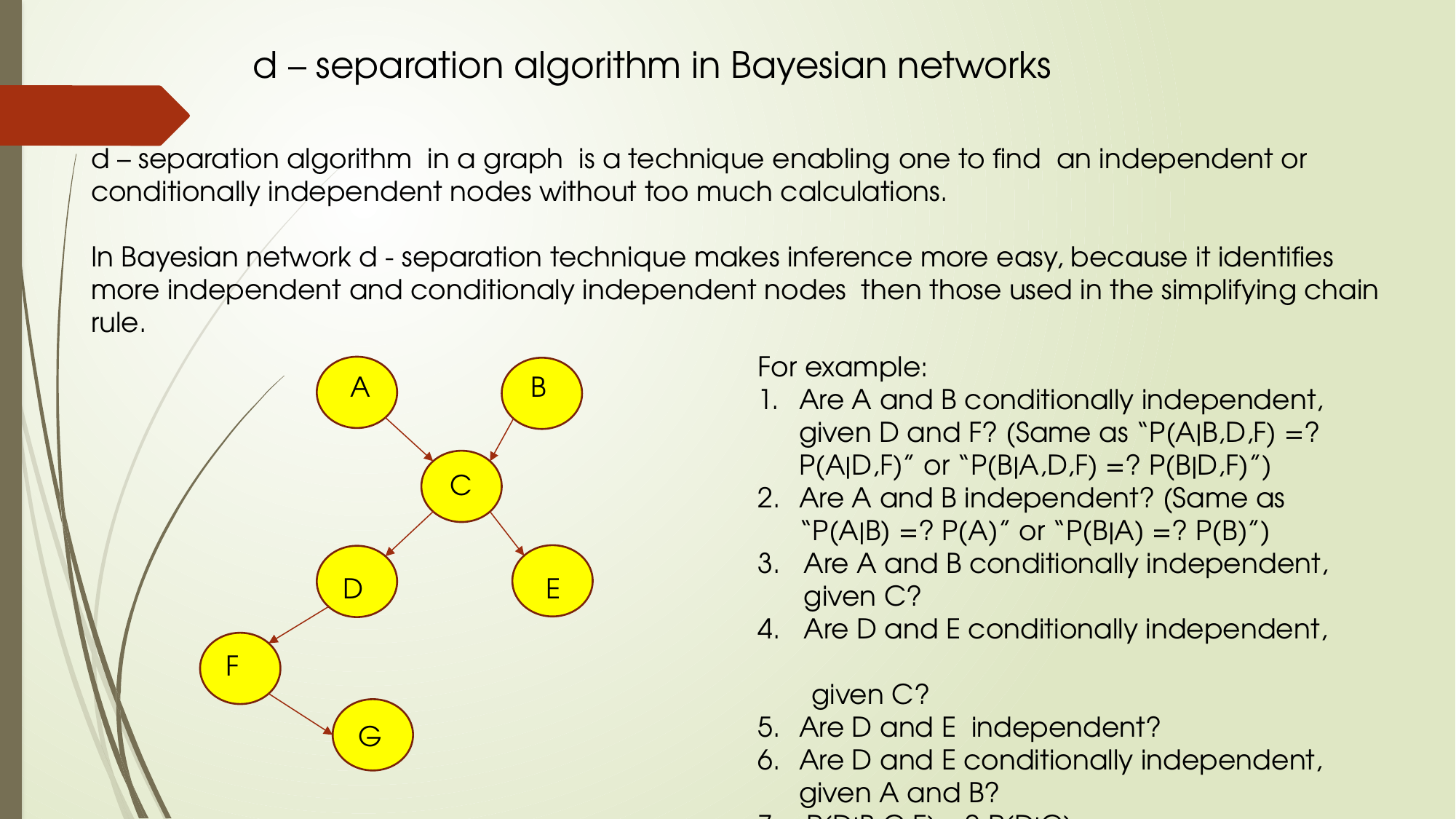

d – separation algorithm in Bayesian networks
d – separation algorithm  in a graph  is a technique enabling one to find  an independent or conditionally independent nodes without too much calculations.

In Bayesian network d - separation technique makes inference more easy, because it identifies more independent and conditionaly independent nodes  then those used in the simplifying chain rule.
For example:
Are A and B conditionally independent, given D and F? (Same as “P(A|B,D,F) =? P(A|D,F)” or “P(B|A,D,F) =? P(B|D,F)”)
Are A and B independent? (Same as “P(A|B) =? P(A)” or “P(B|A) =? P(B)”)
3.   Are A and B conditionally independent,
      given C?
4.   Are D and E conditionally independent,
       given C?
Are D and E  independent?
Are D and E conditionally independent, given A and B?
 P(D|B,C,E) =? P(D|C)

   A                     B

                C

  D                        E

  F

  G